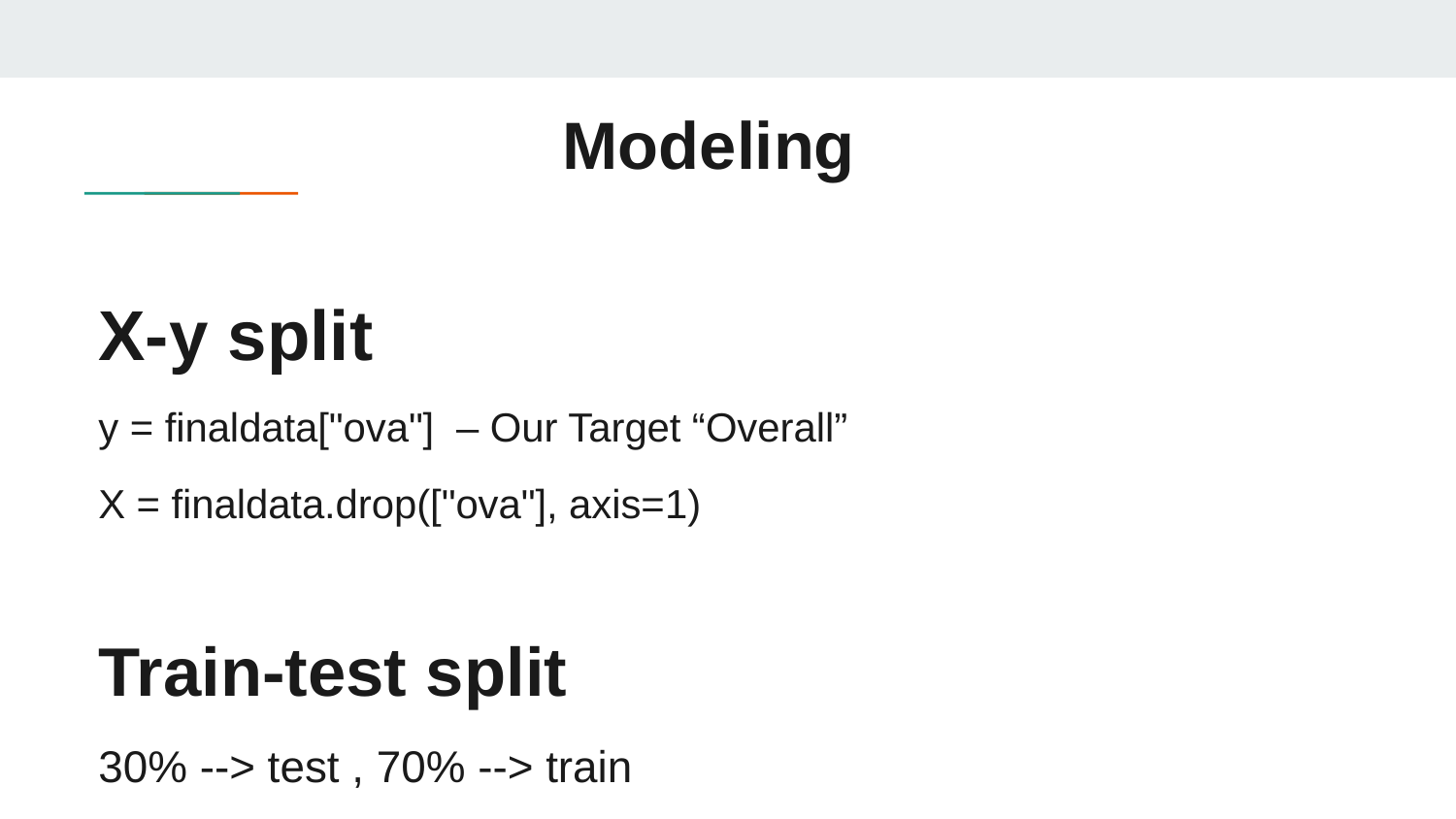

# Modeling
X-y split
y = finaldata["ova"]  – Our Target “Overall”
X = finaldata.drop(["ova"], axis=1)

Train-test split
30% --> test , 70% --> train